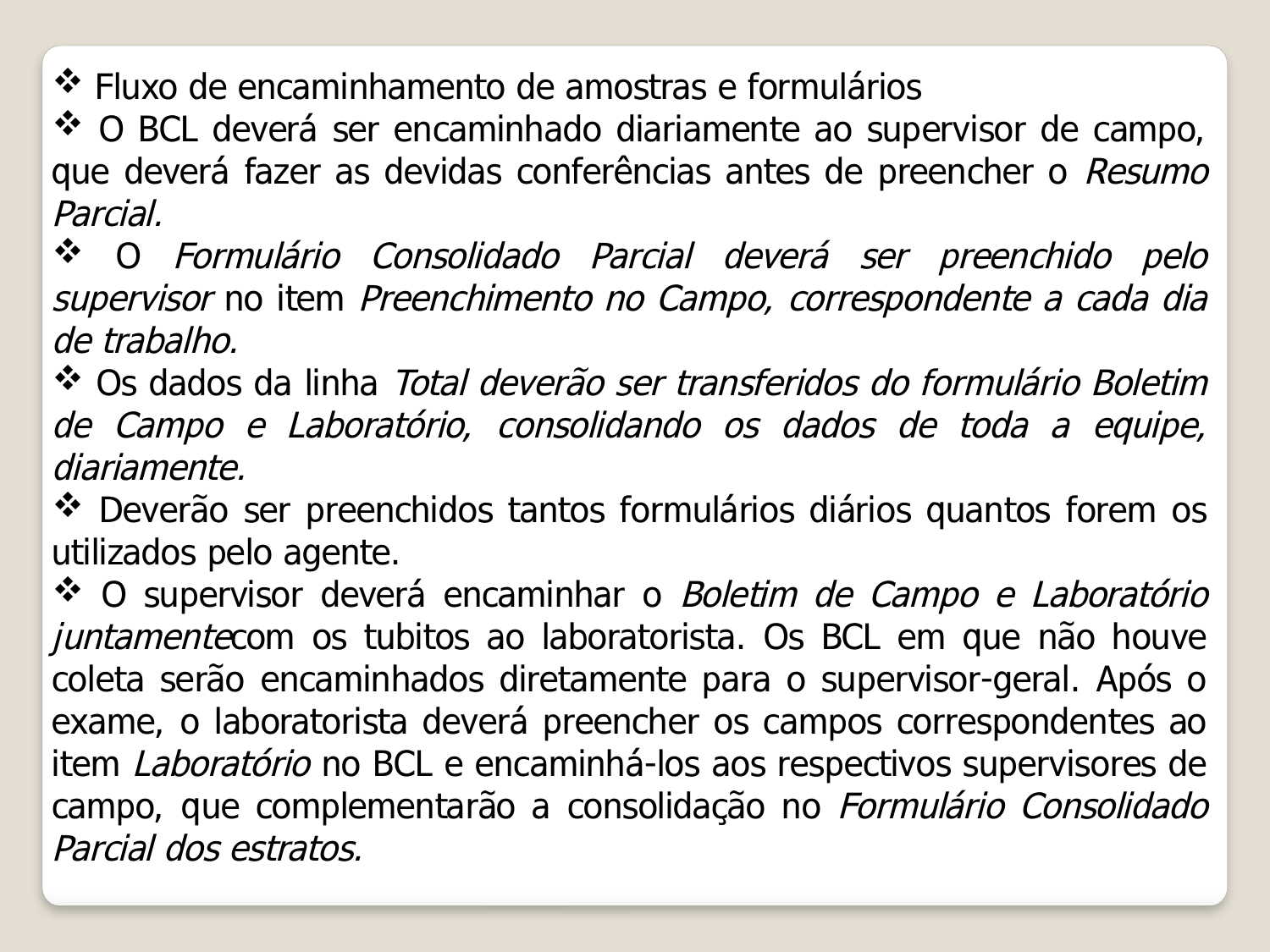

Fluxo de encaminhamento de amostras e formulários
 O BCL deverá ser encaminhado diariamente ao supervisor de campo, que deverá fazer as devidas conferências antes de preencher o Resumo Parcial.
 O Formulário Consolidado Parcial deverá ser preenchido pelo supervisor no item Preenchimento no Campo, correspondente a cada dia de trabalho.
 Os dados da linha Total deverão ser transferidos do formulário Boletim de Campo e Laboratório, consolidando os dados de toda a equipe, diariamente.
 Deverão ser preenchidos tantos formulários diários quantos forem os utilizados pelo agente.
 O supervisor deverá encaminhar o Boletim de Campo e Laboratório juntamentecom os tubitos ao laboratorista. Os BCL em que não houve coleta serão encaminhados diretamente para o supervisor-geral. Após o exame, o laboratorista deverá preencher os campos correspondentes ao item Laboratório no BCL e encaminhá-los aos respectivos supervisores de campo, que complementarão a consolidação no Formulário Consolidado Parcial dos estratos.